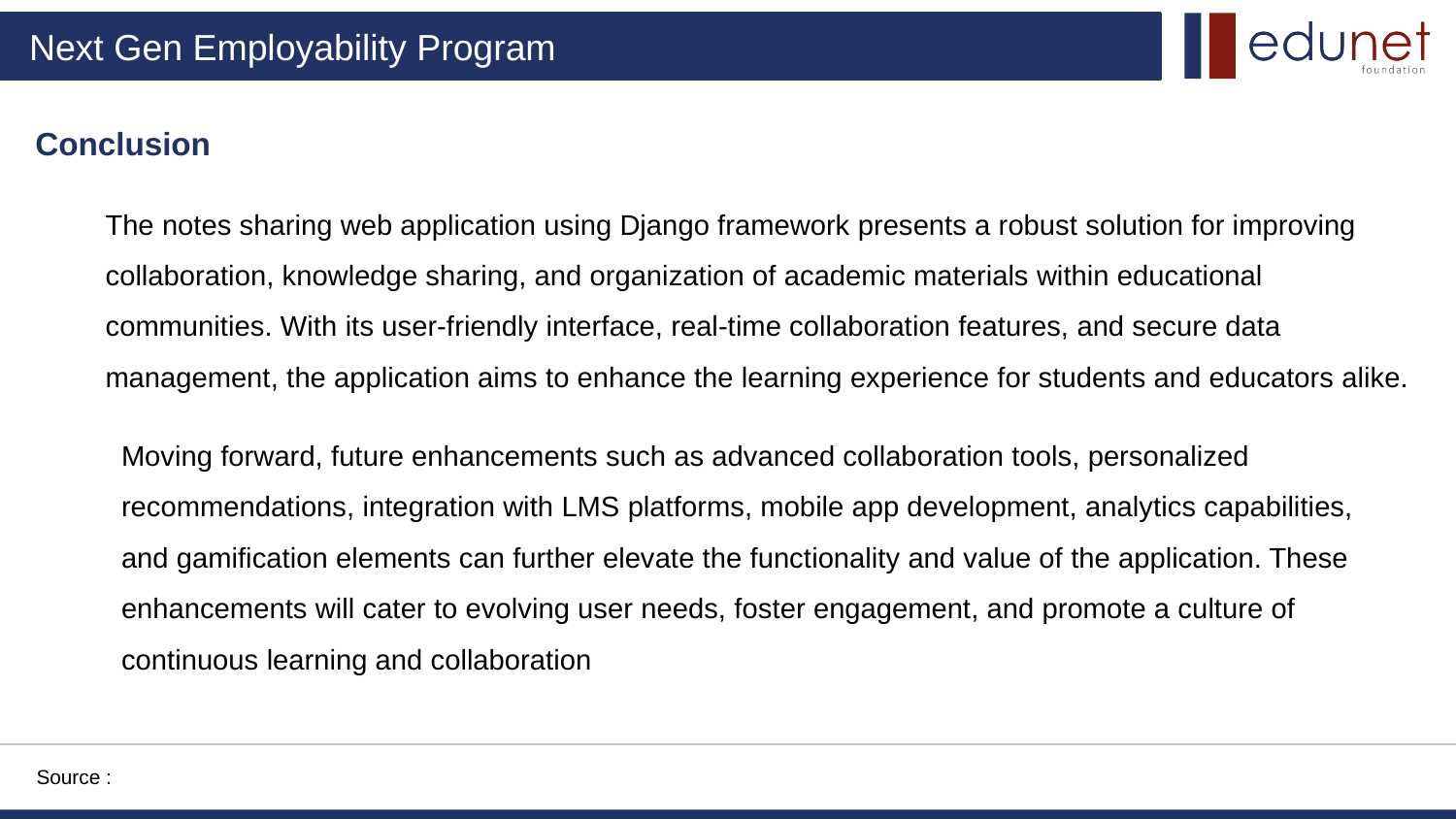

Conclusion
The notes sharing web application using Django framework presents a robust solution for improving collaboration, knowledge sharing, and organization of academic materials within educational communities. With its user-friendly interface, real-time collaboration features, and secure data management, the application aims to enhance the learning experience for students and educators alike.
Moving forward, future enhancements such as advanced collaboration tools, personalized recommendations, integration with LMS platforms, mobile app development, analytics capabilities, and gamification elements can further elevate the functionality and value of the application. These enhancements will cater to evolving user needs, foster engagement, and promote a culture of continuous learning and collaboration
Source :